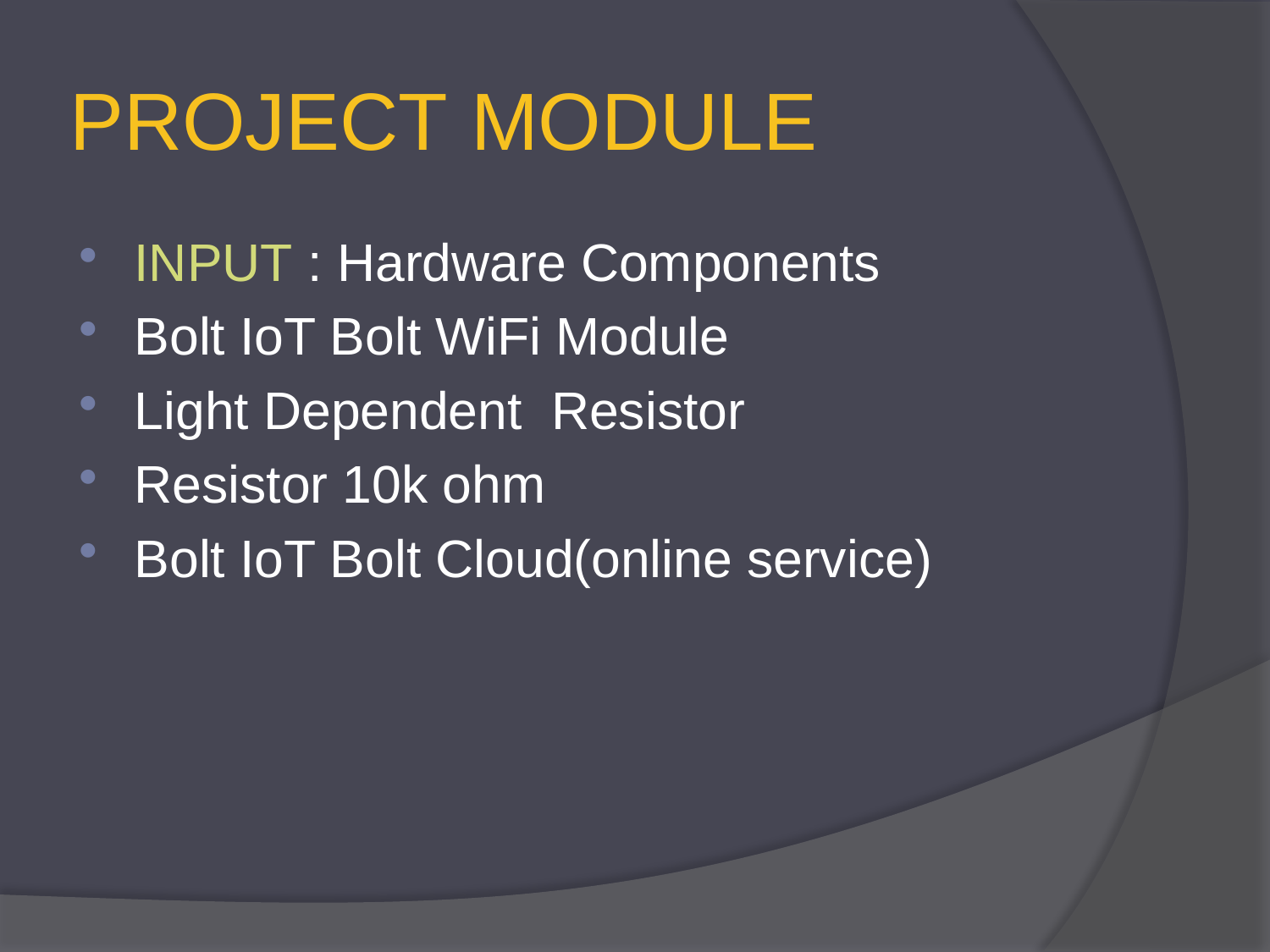

# PROJECT MODULE
INPUT : Hardware Components
Bolt IoT Bolt WiFi Module
Light Dependent  Resistor
Resistor 10k ohm
Bolt IoT Bolt Cloud(online service)